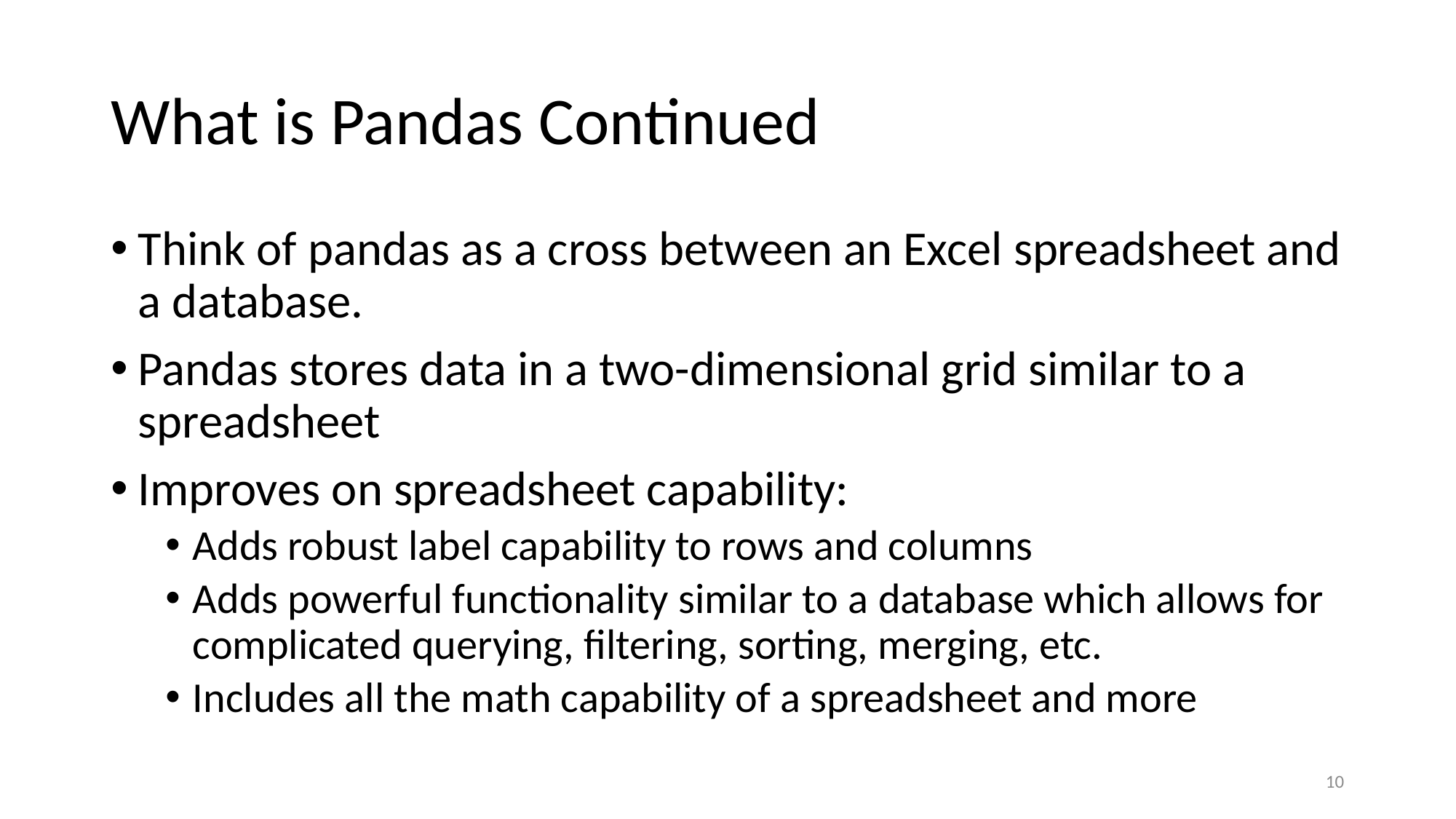

# What is Pandas Continued
Think of pandas as a cross between an Excel spreadsheet and a database.
Pandas stores data in a two-dimensional grid similar to a spreadsheet
Improves on spreadsheet capability:
Adds robust label capability to rows and columns
Adds powerful functionality similar to a database which allows for complicated querying, filtering, sorting, merging, etc.
Includes all the math capability of a spreadsheet and more
10